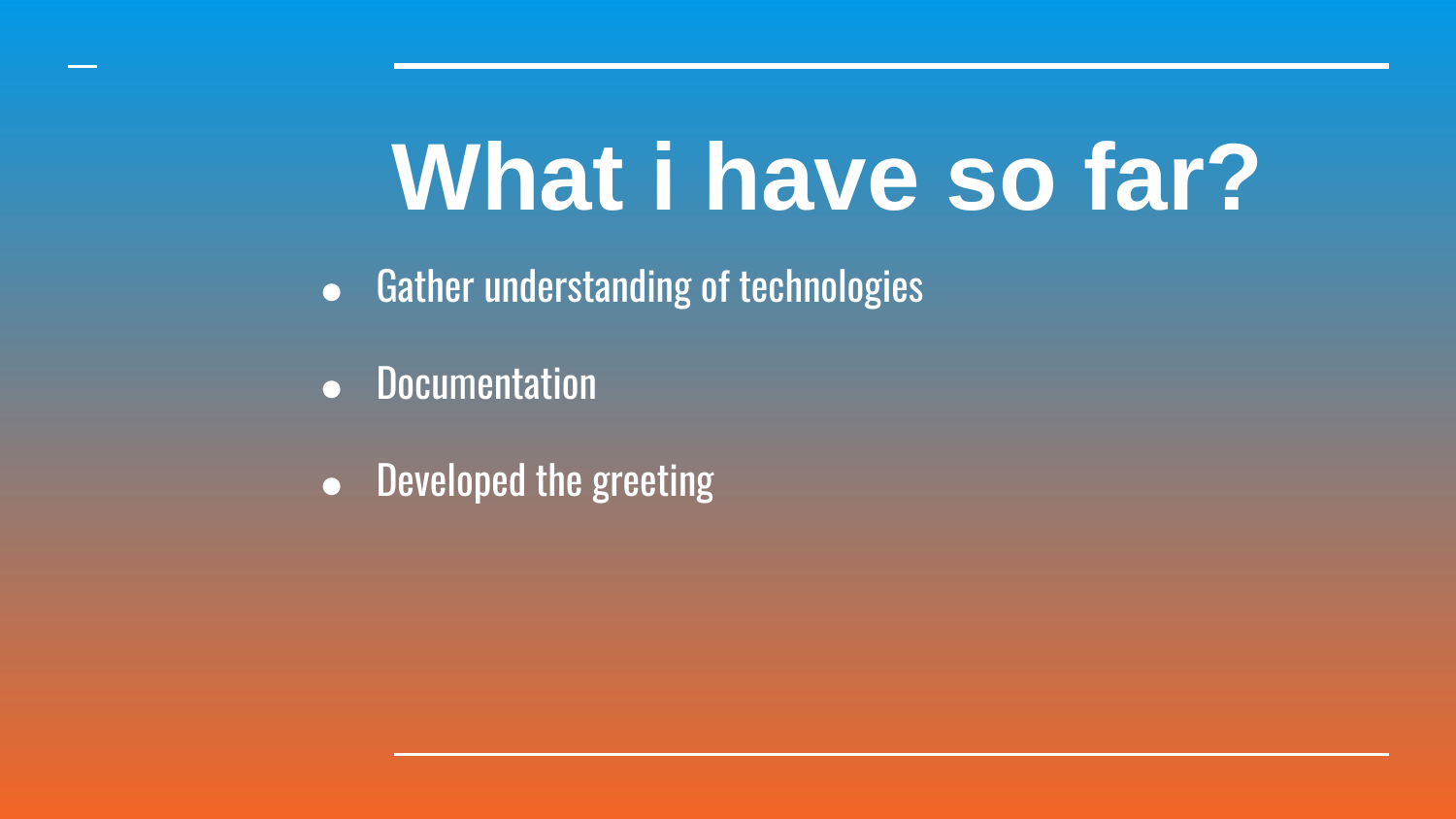

# What i have so far?

Gather understanding of technologies

Documentation

Developed the greeting